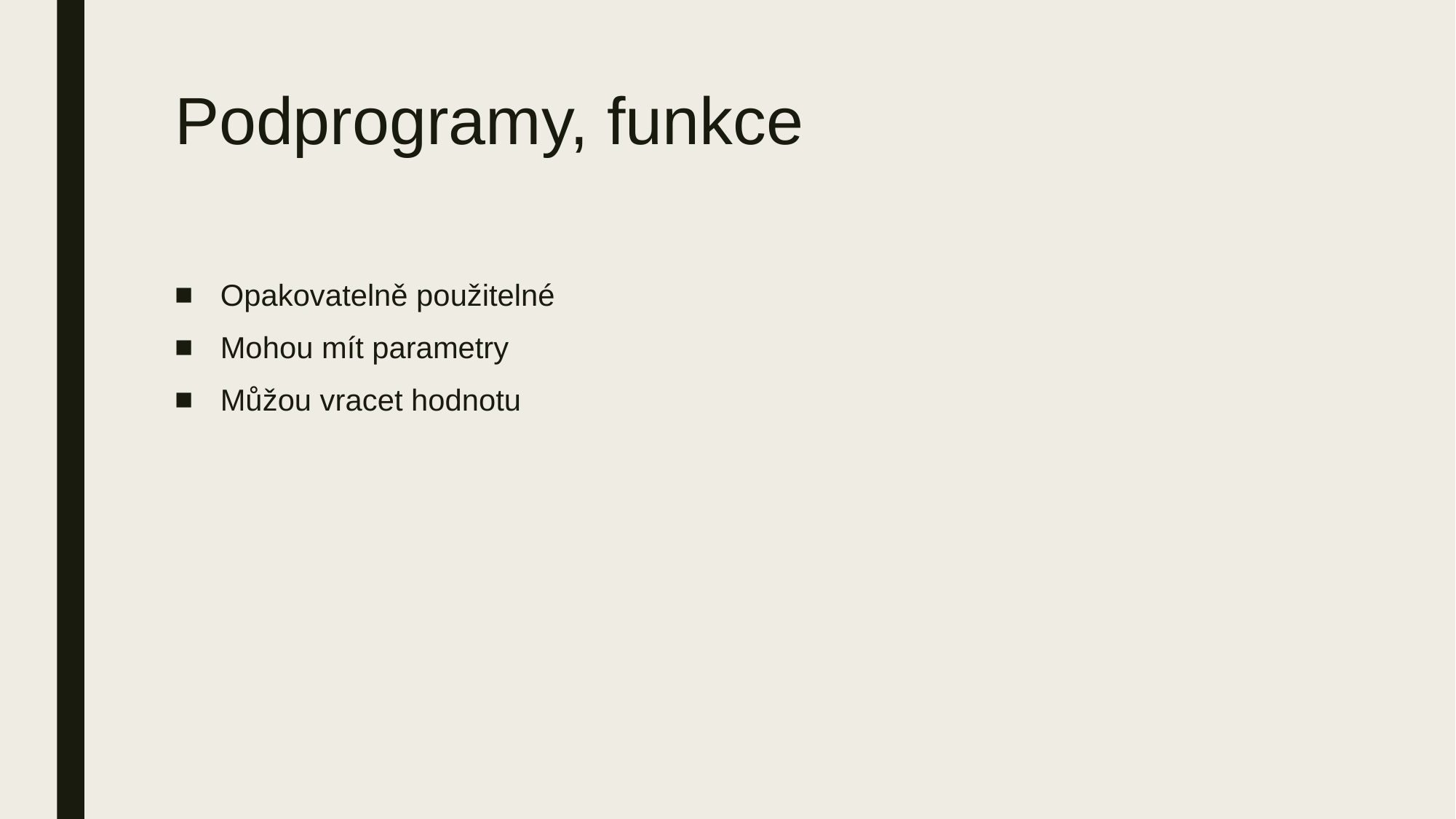

# Podprogramy, funkce
Opakovatelně použitelné
Mohou mít parametry
Můžou vracet hodnotu